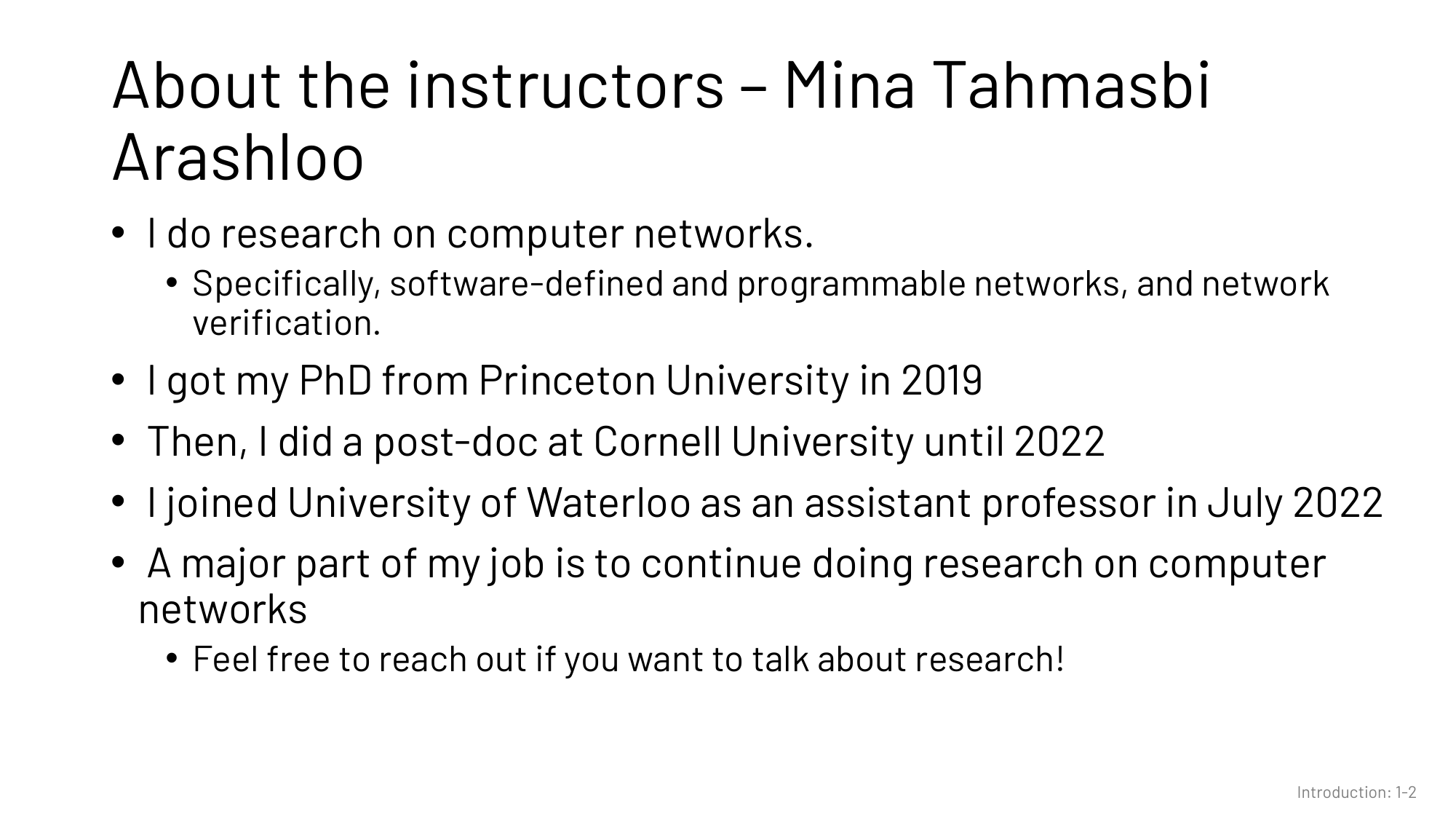

# About the instructors – Mina Tahmasbi Arashloo
 I do research on computer networks.
Specifically, software-defined and programmable networks, and network verification.
 I got my PhD from Princeton University in 2019
 Then, I did a post-doc at Cornell University until 2022
 I joined University of Waterloo as an assistant professor in July 2022
 A major part of my job is to continue doing research on computer networks
Feel free to reach out if you want to talk about research!

Introduction: 1-2